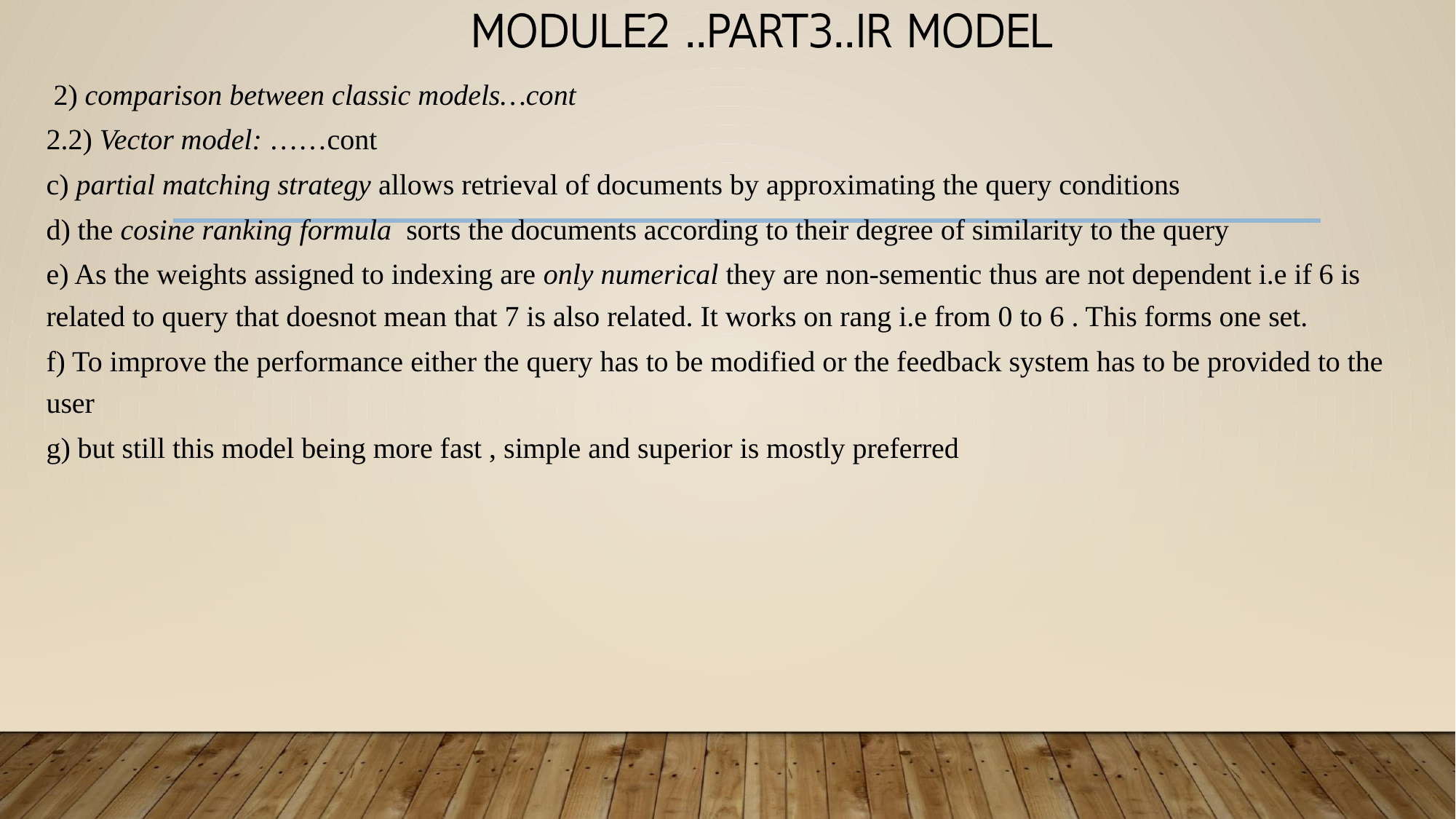

# MODULE2 ..PART3..IR MODEL
 2) comparison between classic models…cont
2.2) Vector model: ……cont
c) partial matching strategy allows retrieval of documents by approximating the query conditions
d) the cosine ranking formula  sorts the documents according to their degree of similarity to the query
e) As the weights assigned to indexing are only numerical they are non-sementic thus are not dependent i.e if 6 is related to query that doesnot mean that 7 is also related. It works on rang i.e from 0 to 6 . This forms one set.
f) To improve the performance either the query has to be modified or the feedback system has to be provided to the user
g) but still this model being more fast , simple and superior is mostly preferred